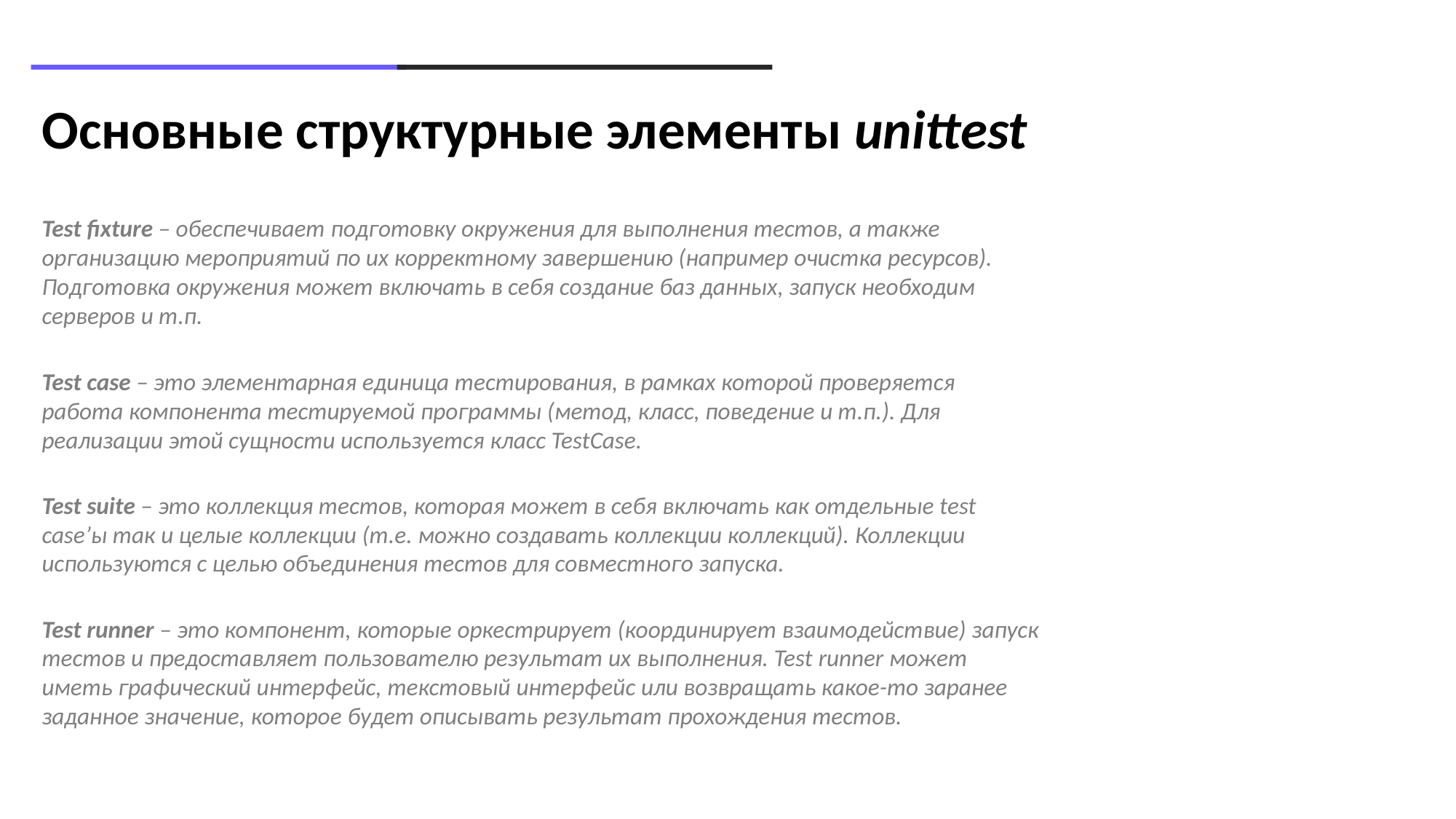

# Основные структурные элементы unittest
Test fixture – обеспечивает подготовку окружения для выполнения тестов, а также организацию мероприятий по их корректному завершению (например очистка ресурсов). Подготовка окружения может включать в себя создание баз данных, запуск необходим серверов и т.п.
Test case – это элементарная единица тестирования, в рамках которой проверяется работа компонента тестируемой программы (метод, класс, поведение и т.п.). Для реализации этой сущности используется класс TestCase.
Test suite – это коллекция тестов, которая может в себя включать как отдельные test case’ы так и целые коллекции (т.е. можно создавать коллекции коллекций). Коллекции используются с целью объединения тестов для совместного запуска.
Test runner – это компонент, которые оркестрирует (координирует взаимодействие) запуск тестов и предоставляет пользователю результат их выполнения. Test runner может иметь графический интерфейс, текстовый интерфейс или возвращать какое-то заранее заданное значение, которое будет описывать результат прохождения тестов.